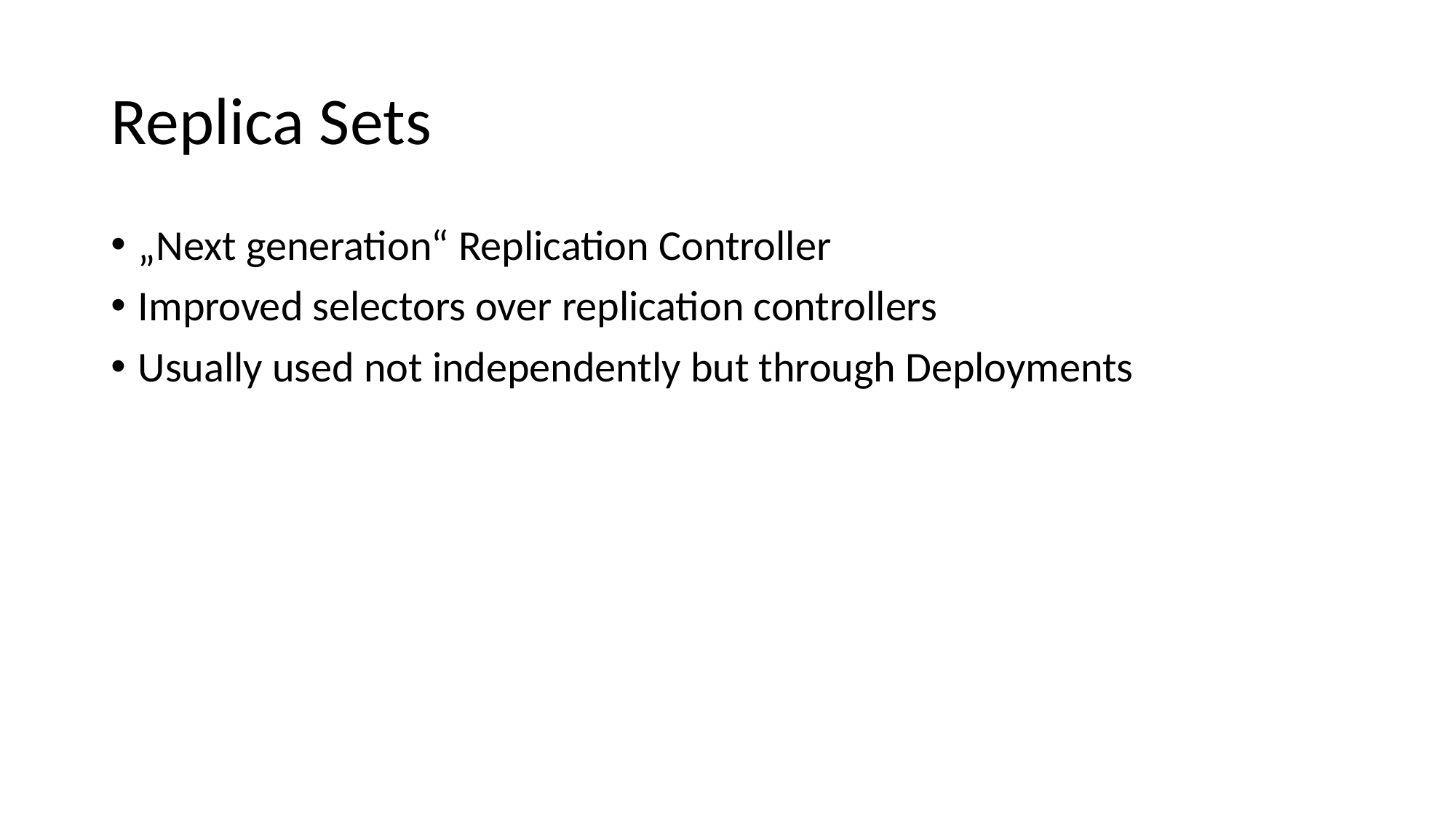

# Replica Sets
„Next generation“ Replication Controller
Improved selectors over replication controllers
Usually used not independently but through Deployments